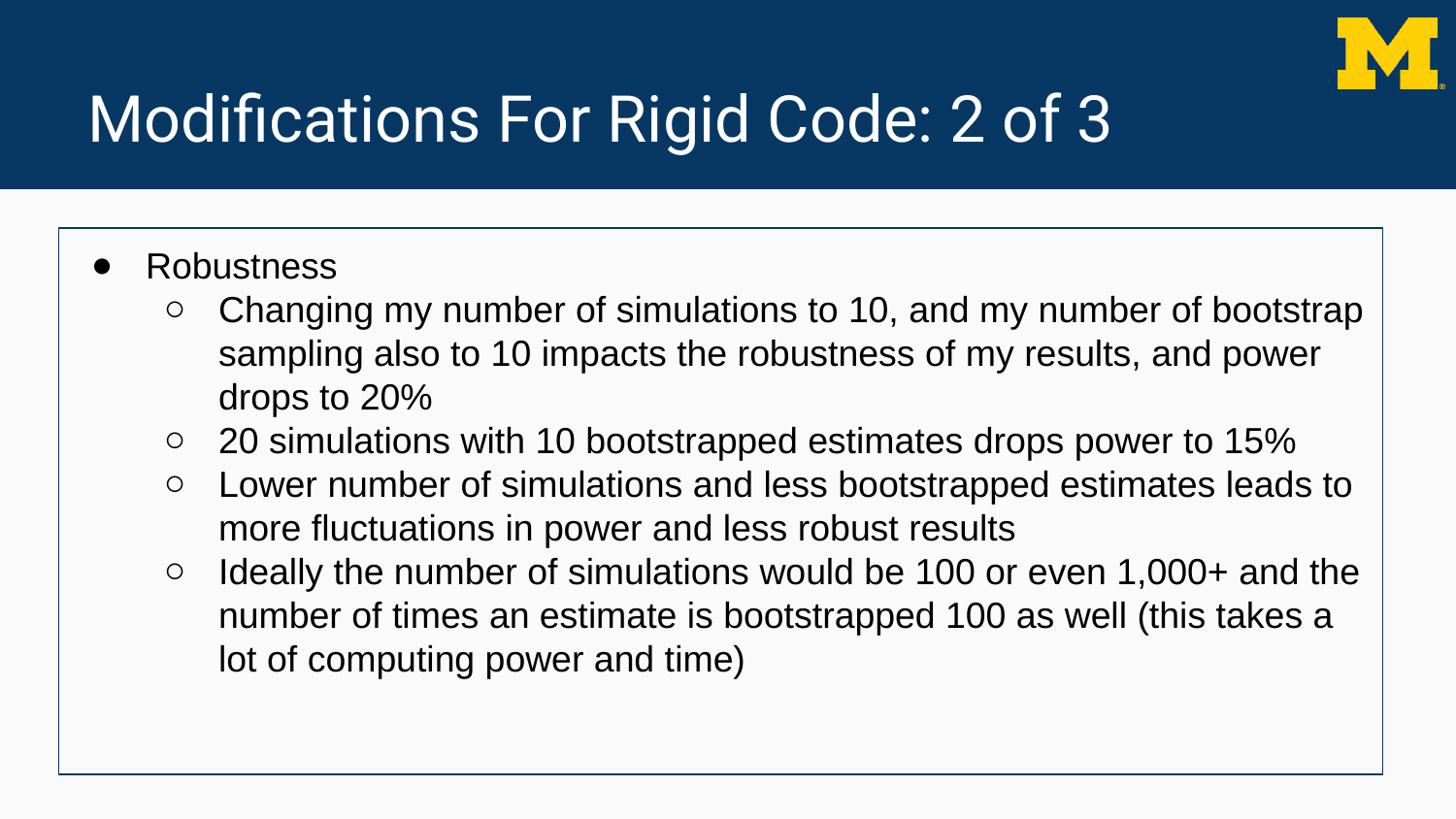

# Modifications For Rigid Code: 2 of 3
Robustness
Changing my number of simulations to 10, and my number of bootstrap sampling also to 10 impacts the robustness of my results, and power drops to 20%
20 simulations with 10 bootstrapped estimates drops power to 15%
Lower number of simulations and less bootstrapped estimates leads to more fluctuations in power and less robust results
Ideally the number of simulations would be 100 or even 1,000+ and the number of times an estimate is bootstrapped 100 as well (this takes a lot of computing power and time)